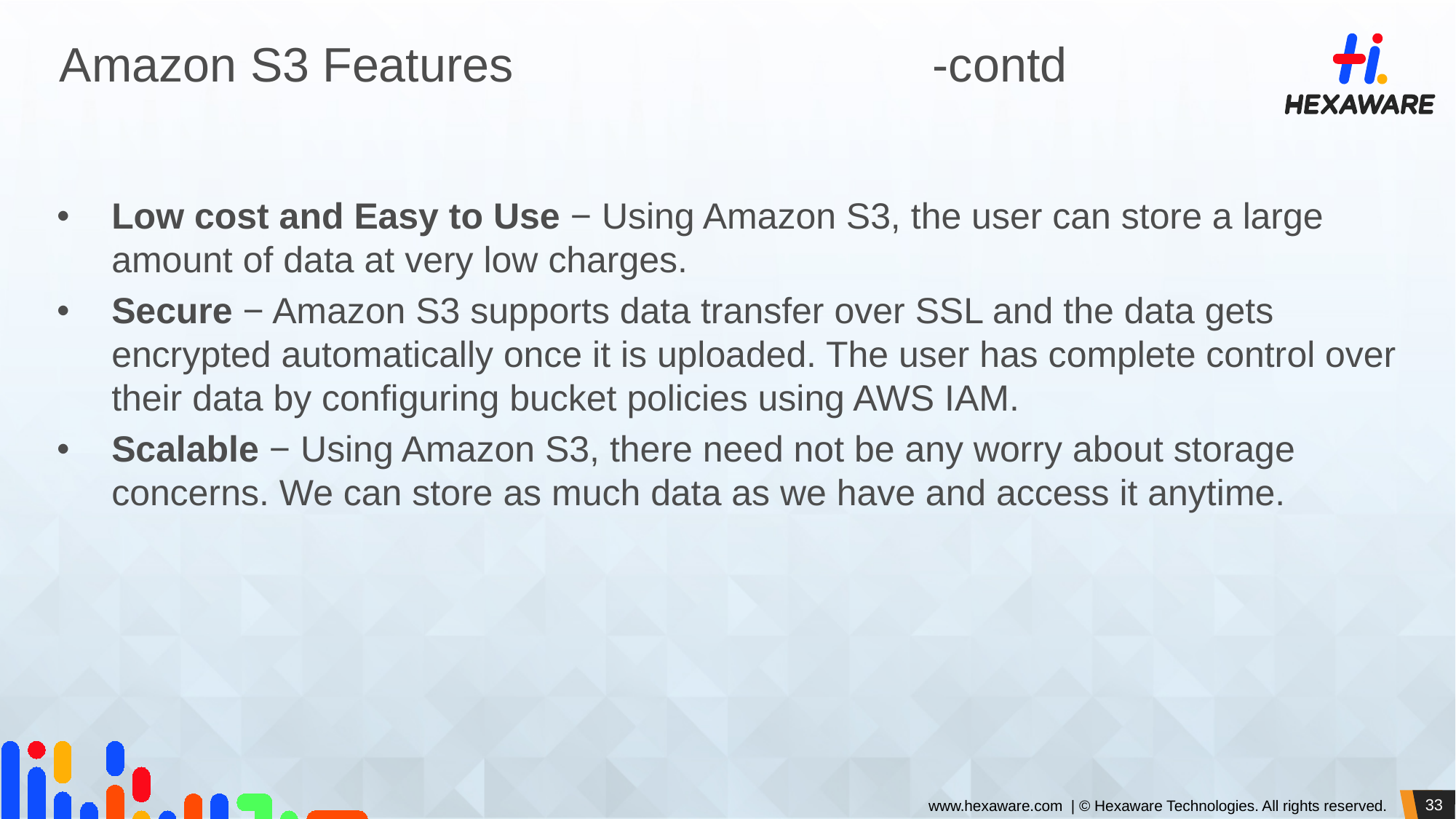

# Amazon S3 Features				-contd
Low cost and Easy to Use − Using Amazon S3, the user can store a large amount of data at very low charges.
Secure − Amazon S3 supports data transfer over SSL and the data gets encrypted automatically once it is uploaded. The user has complete control over their data by configuring bucket policies using AWS IAM.
Scalable − Using Amazon S3, there need not be any worry about storage concerns. We can store as much data as we have and access it anytime.